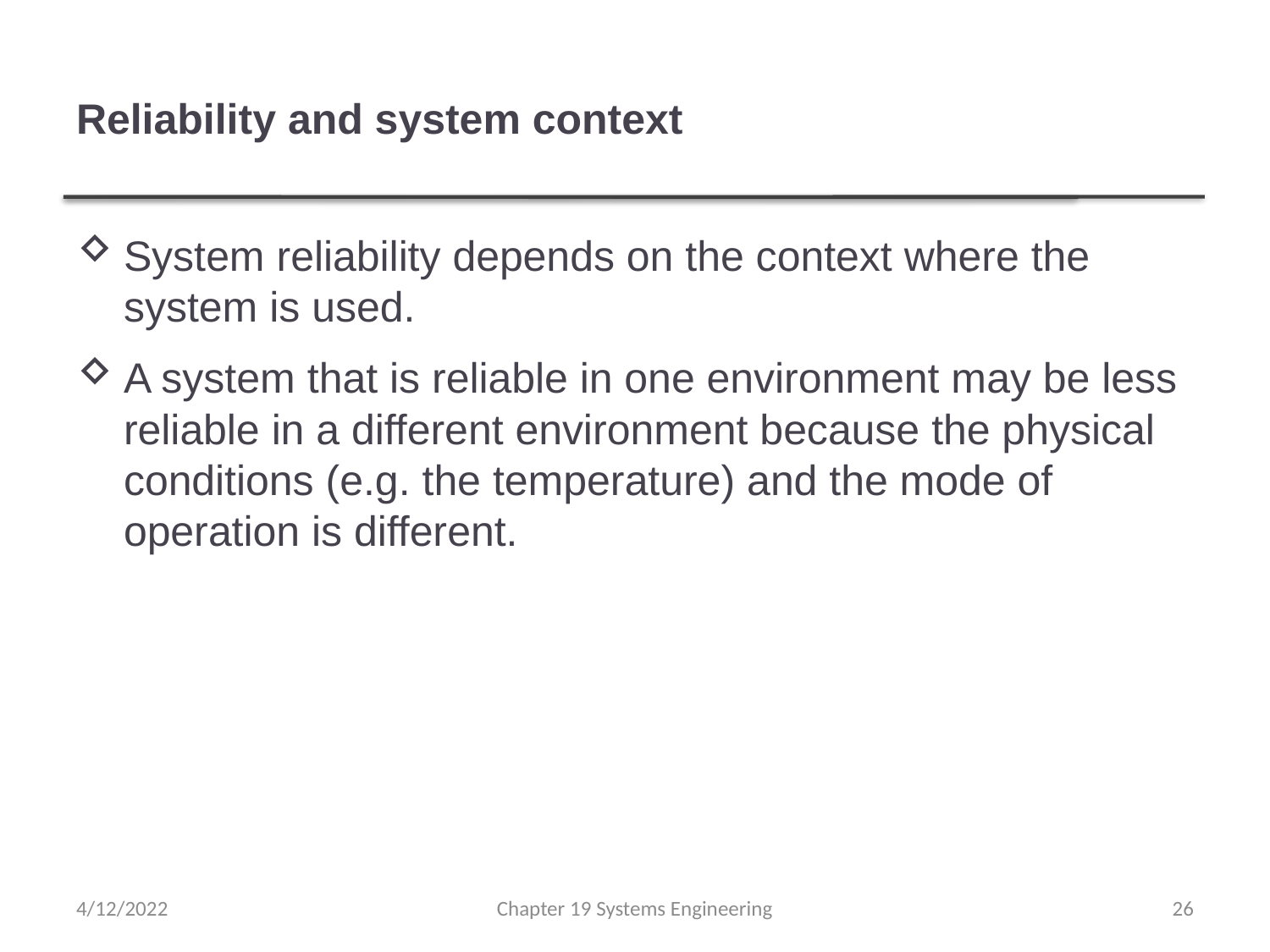

# Reliability and system context
System reliability depends on the context where the system is used.
A system that is reliable in one environment may be less reliable in a different environment because the physical conditions (e.g. the temperature) and the mode of operation is different.
4/12/2022
Chapter 19 Systems Engineering
26